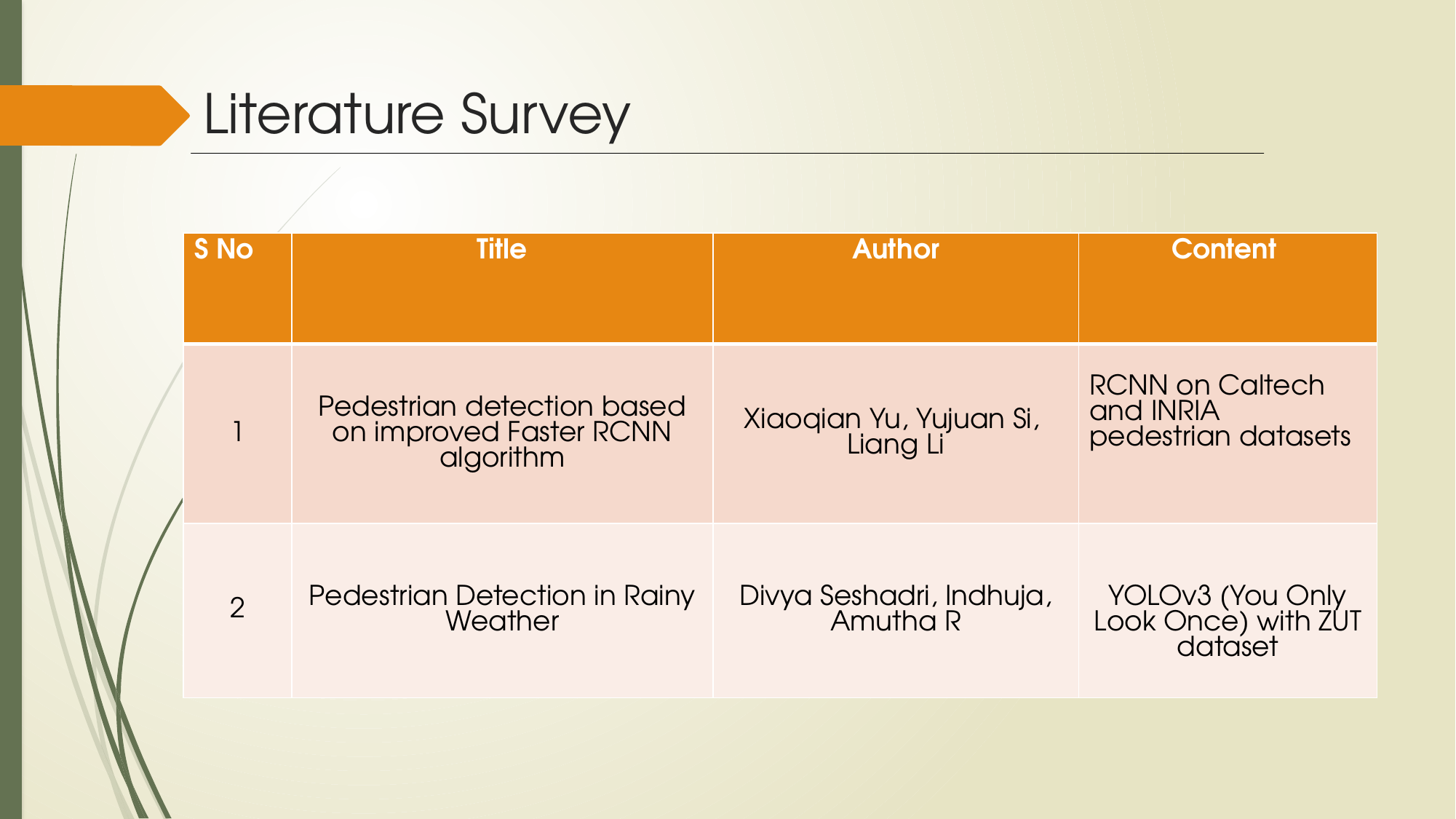

# Literature Survey
| S No | Title | Author | Content |
| --- | --- | --- | --- |
| 1 | Pedestrian detection based on improved Faster RCNN algorithm | Xiaoqian Yu, Yujuan Si, Liang Li | RCNN on Caltech and INRIA pedestrian datasets |
| 2 | Pedestrian Detection in Rainy Weather | Divya Seshadri, Indhuja, Amutha R | YOLOv3 (You Only Look Once) with ZUT dataset |